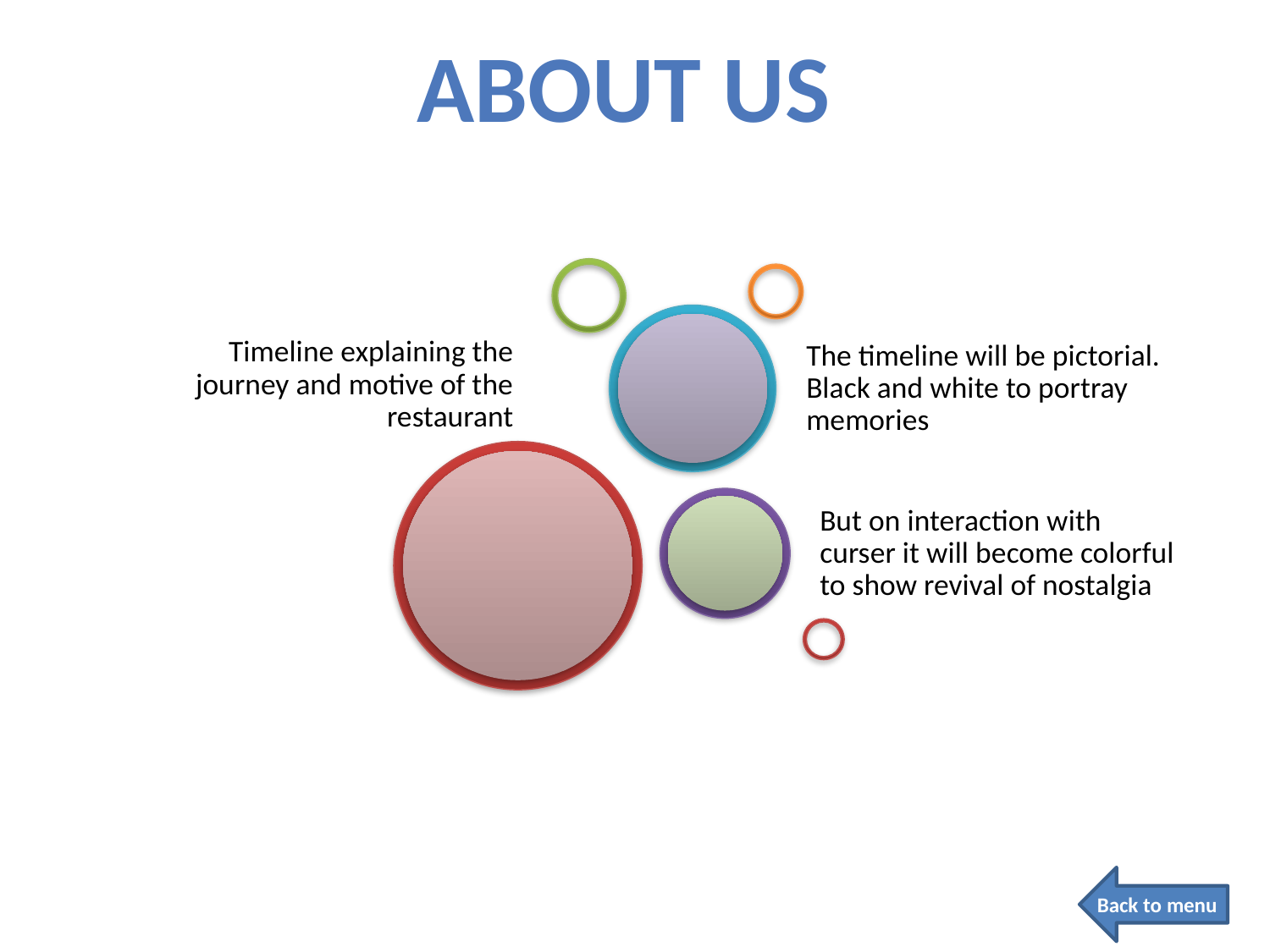

About us
Timeline explaining the journey and motive of the restaurant
But on interaction with curser it will become colorful to show revival of nostalgia
The timeline will be pictorial. Black and white to portray memories

Back to menu